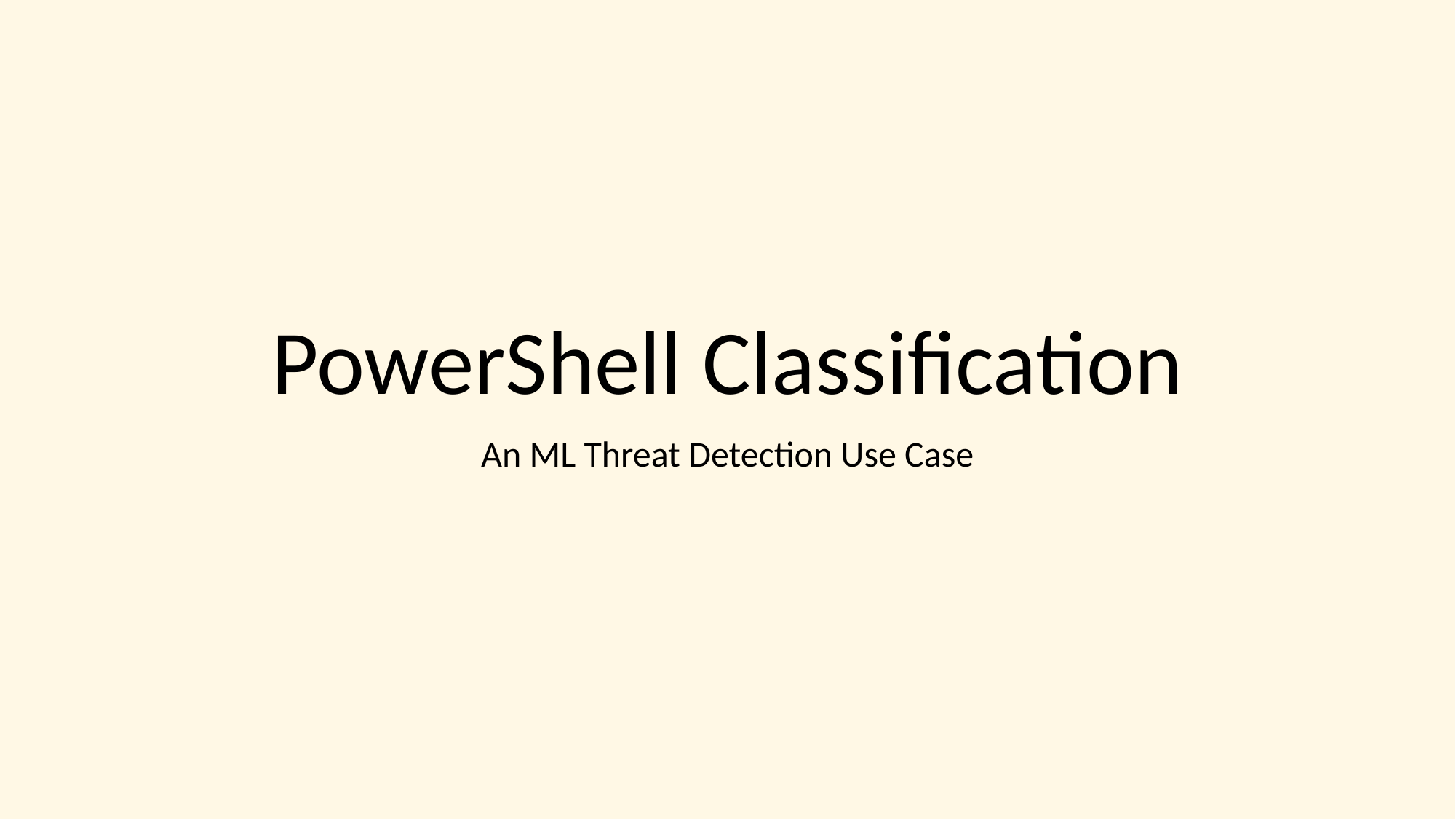

# PowerShell Classification
An ML Threat Detection Use Case